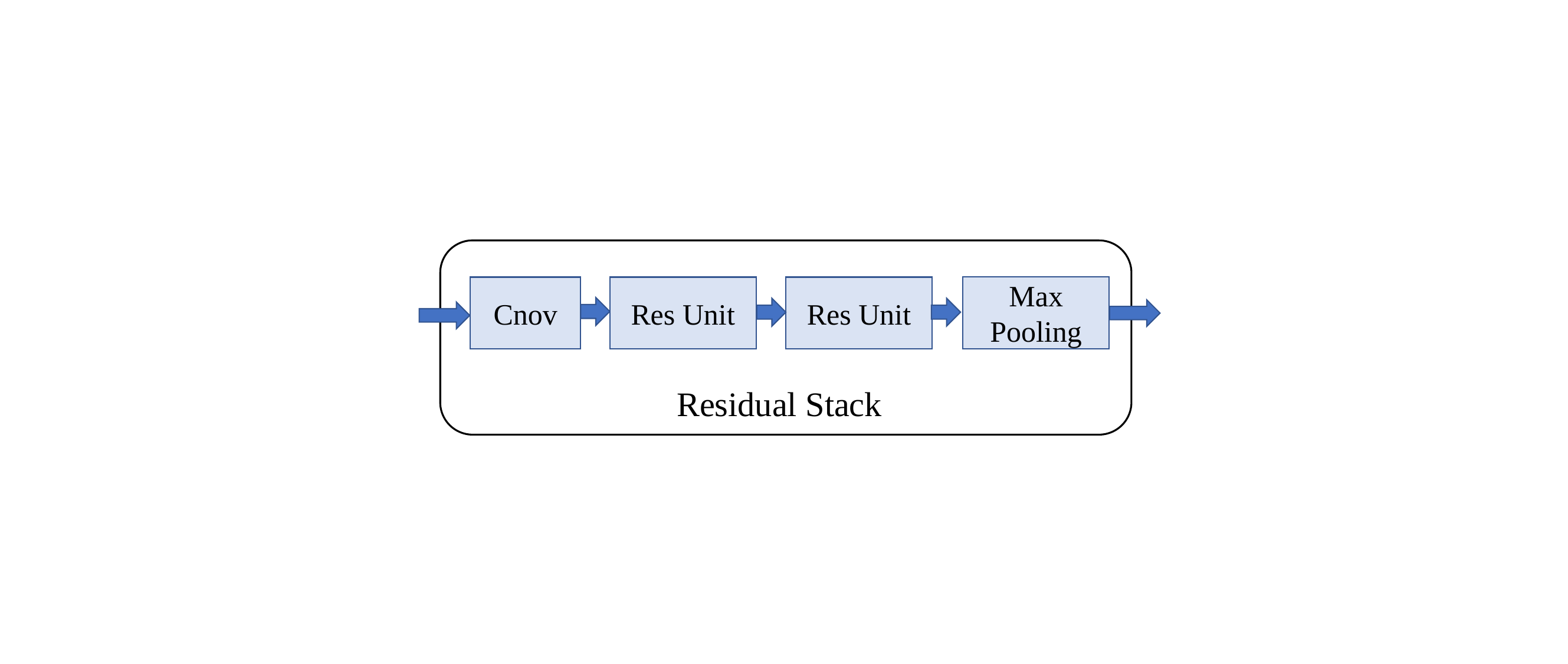

Max Pooling
Cnov
Res Unit
Res Unit

Residual Stack